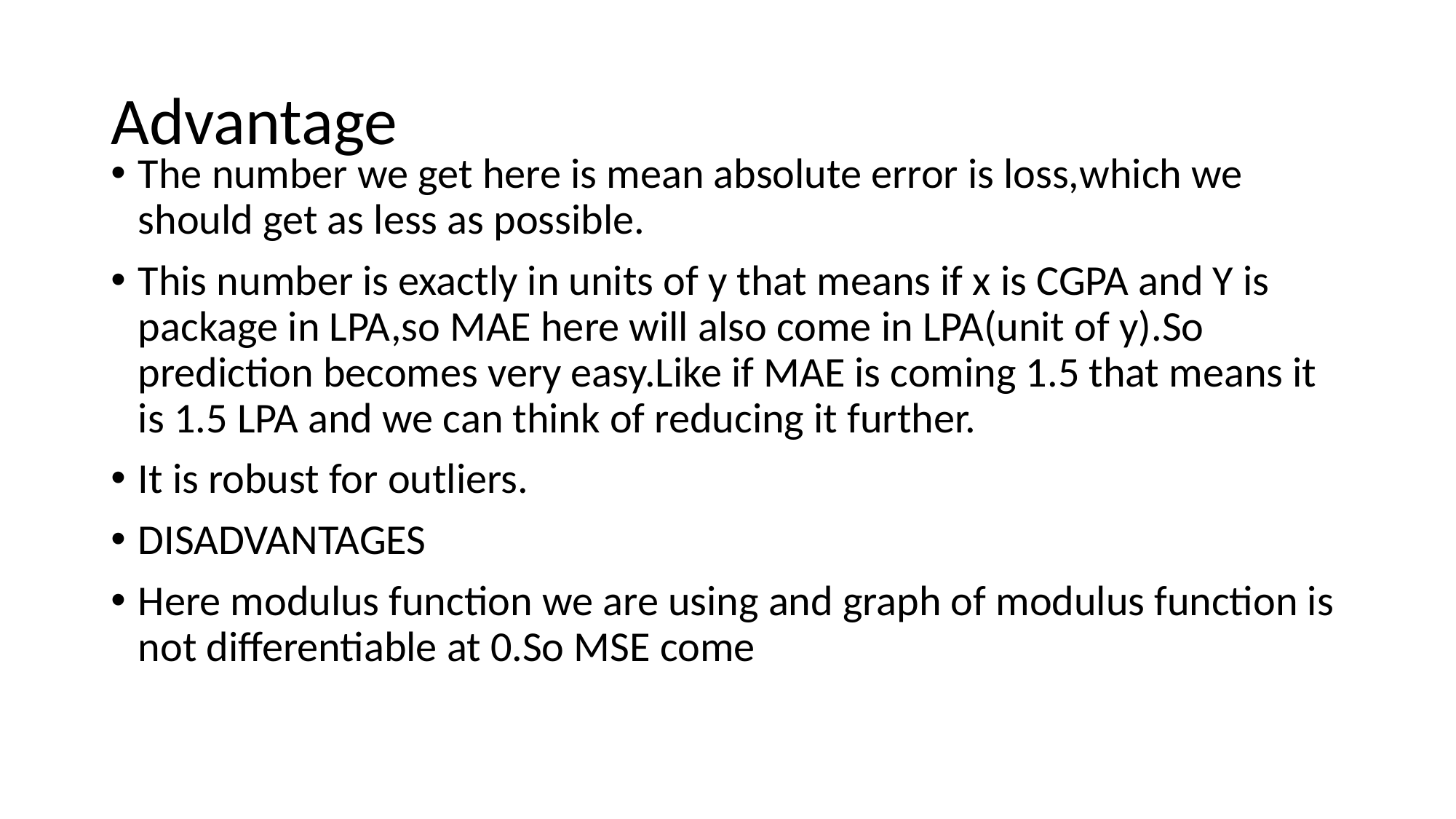

# Advantage
The number we get here is mean absolute error is loss,which we should get as less as possible.
This number is exactly in units of y that means if x is CGPA and Y is package in LPA,so MAE here will also come in LPA(unit of y).So prediction becomes very easy.Like if MAE is coming 1.5 that means it is 1.5 LPA and we can think of reducing it further.
It is robust for outliers.
DISADVANTAGES
Here modulus function we are using and graph of modulus function is not differentiable at 0.So MSE come